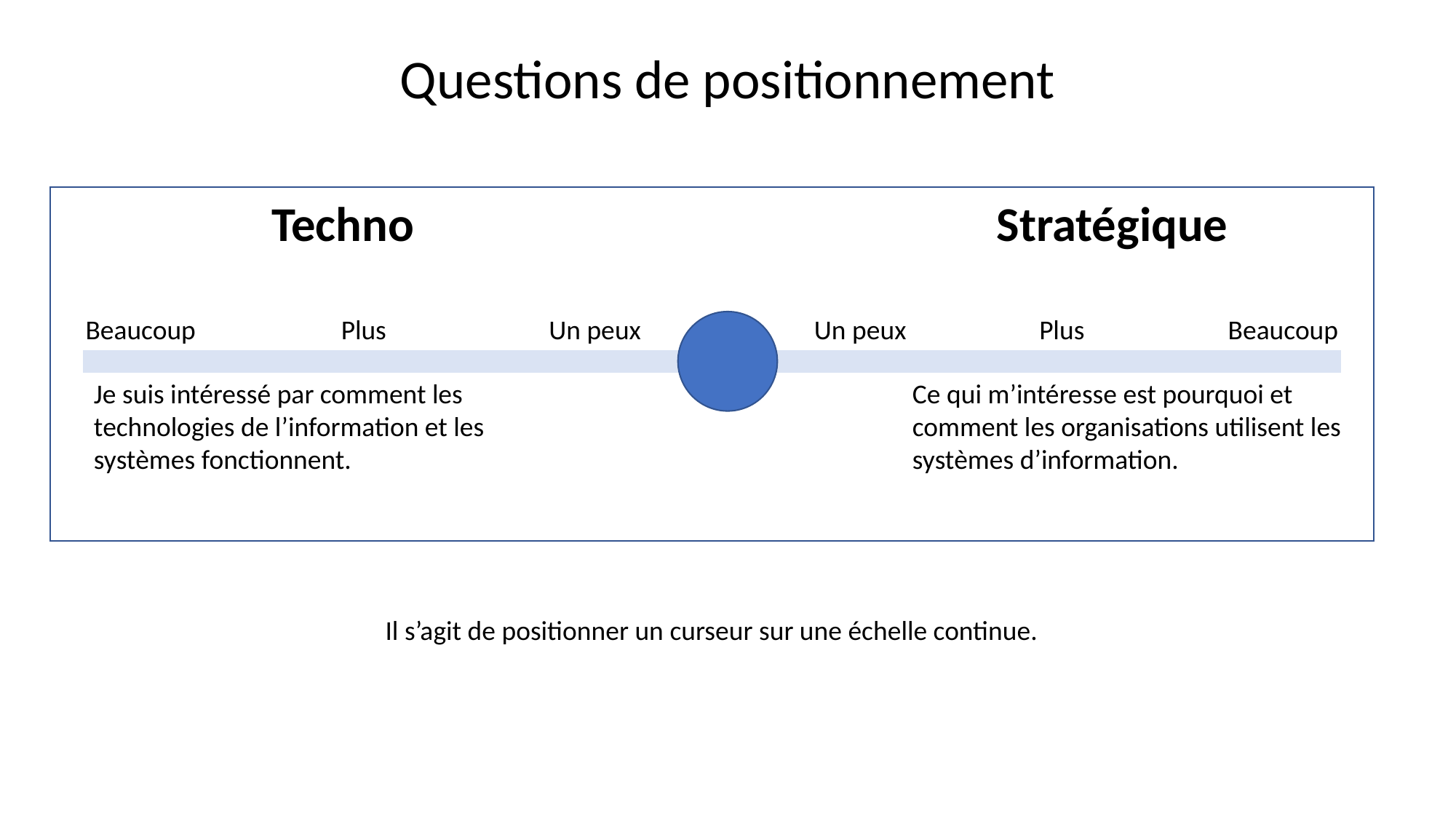

Questions de positionnement

Techno
Stratégique
Un peux
Un peux
Plus
Beaucoup
Beaucoup
Plus

Je suis intéressé par comment les technologies de l’information et les systèmes fonctionnent.
Ce qui m’intéresse est pourquoi et comment les organisations utilisent les systèmes d’information.
Il s’agit de positionner un curseur sur une échelle continue.